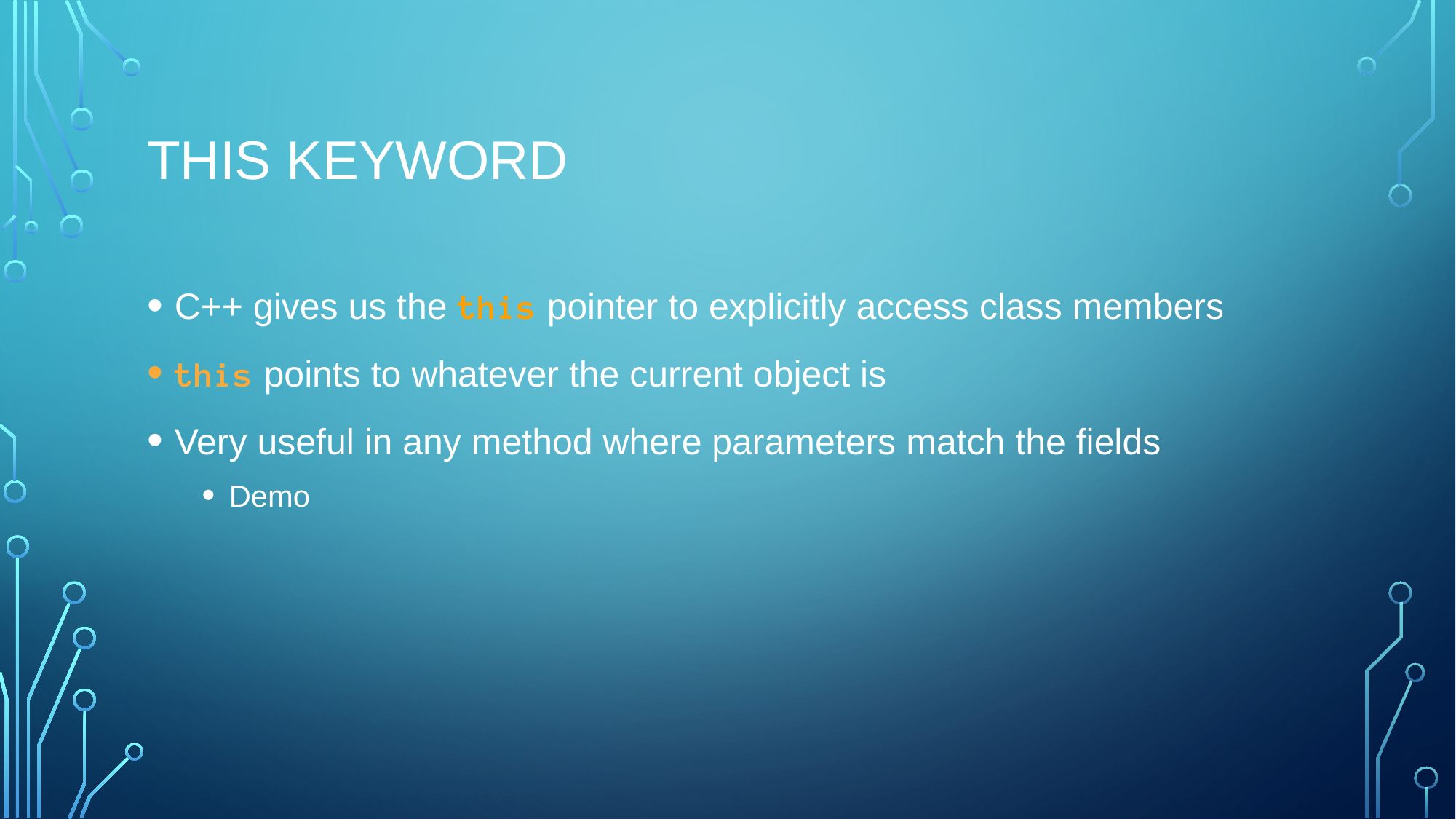

# This keyword
C++ gives us the this pointer to explicitly access class members
this points to whatever the current object is
Very useful in any method where parameters match the fields
Demo